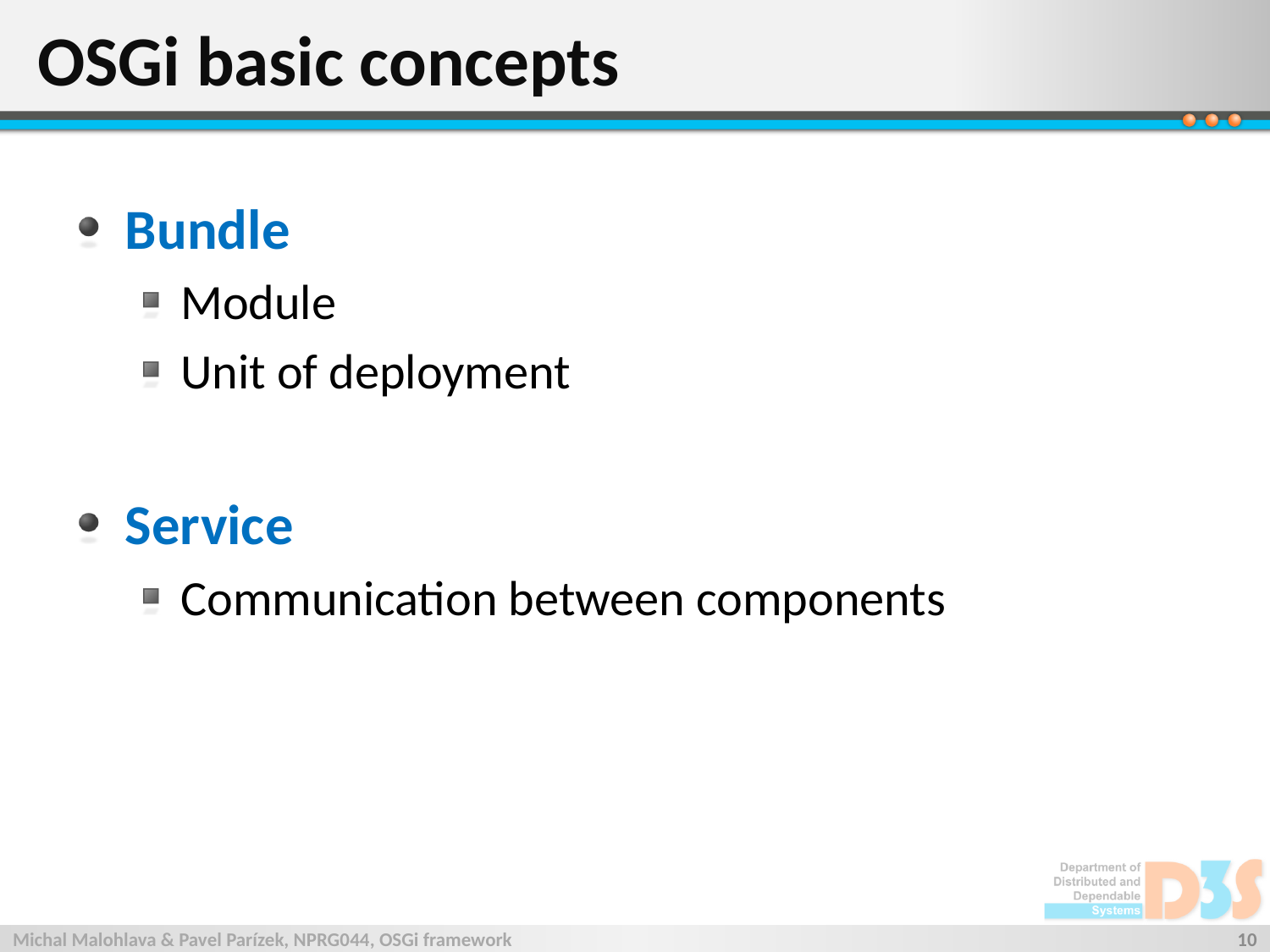

# OSGi basic concepts
Bundle
Module
Unit of deployment

Service
Communication between components

Michal Malohlava & Pavel Parízek, NPRG044, OSGi framework
10